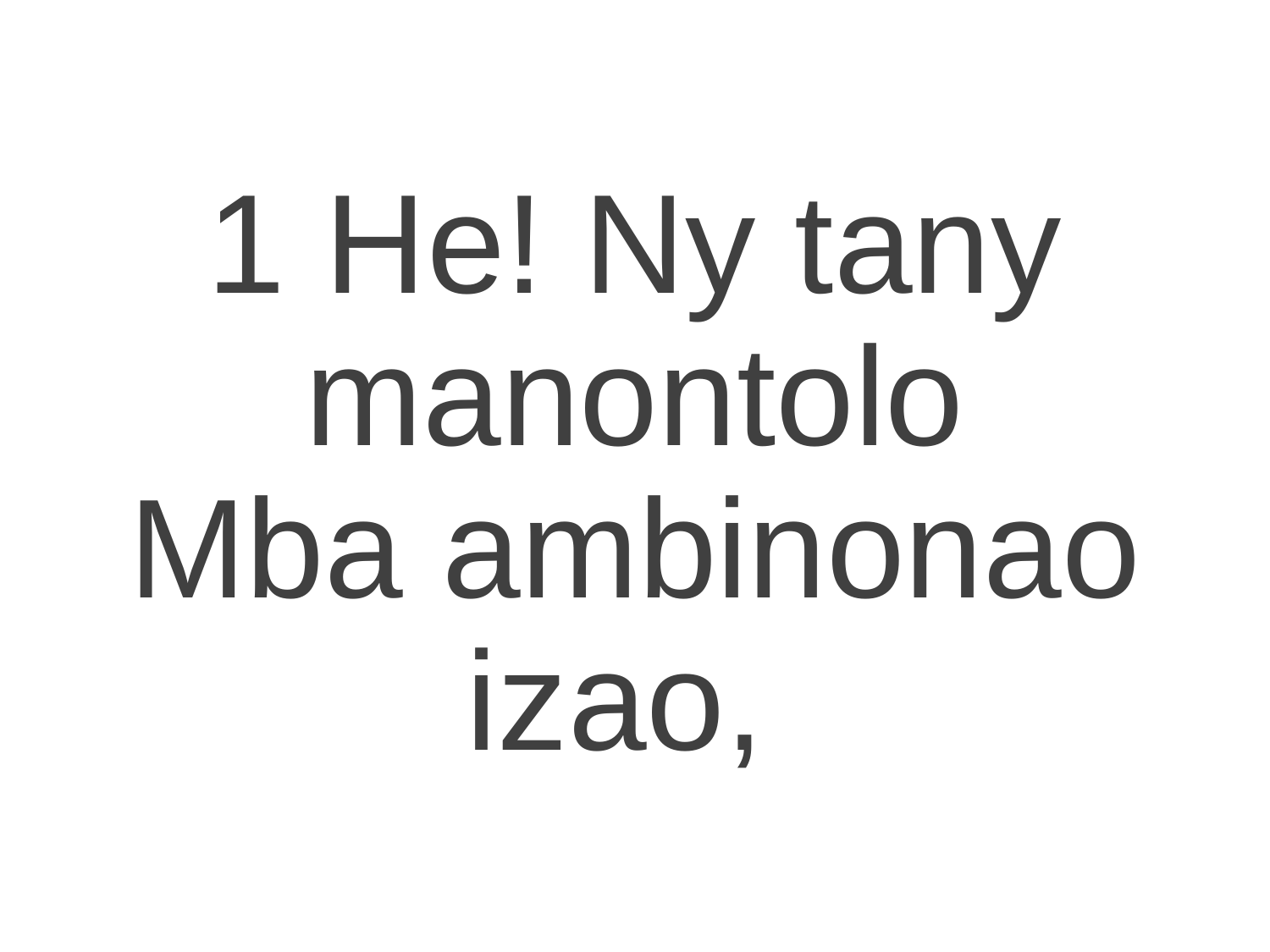

1 He! Ny tany manontolo
Mba ambinonao izao,